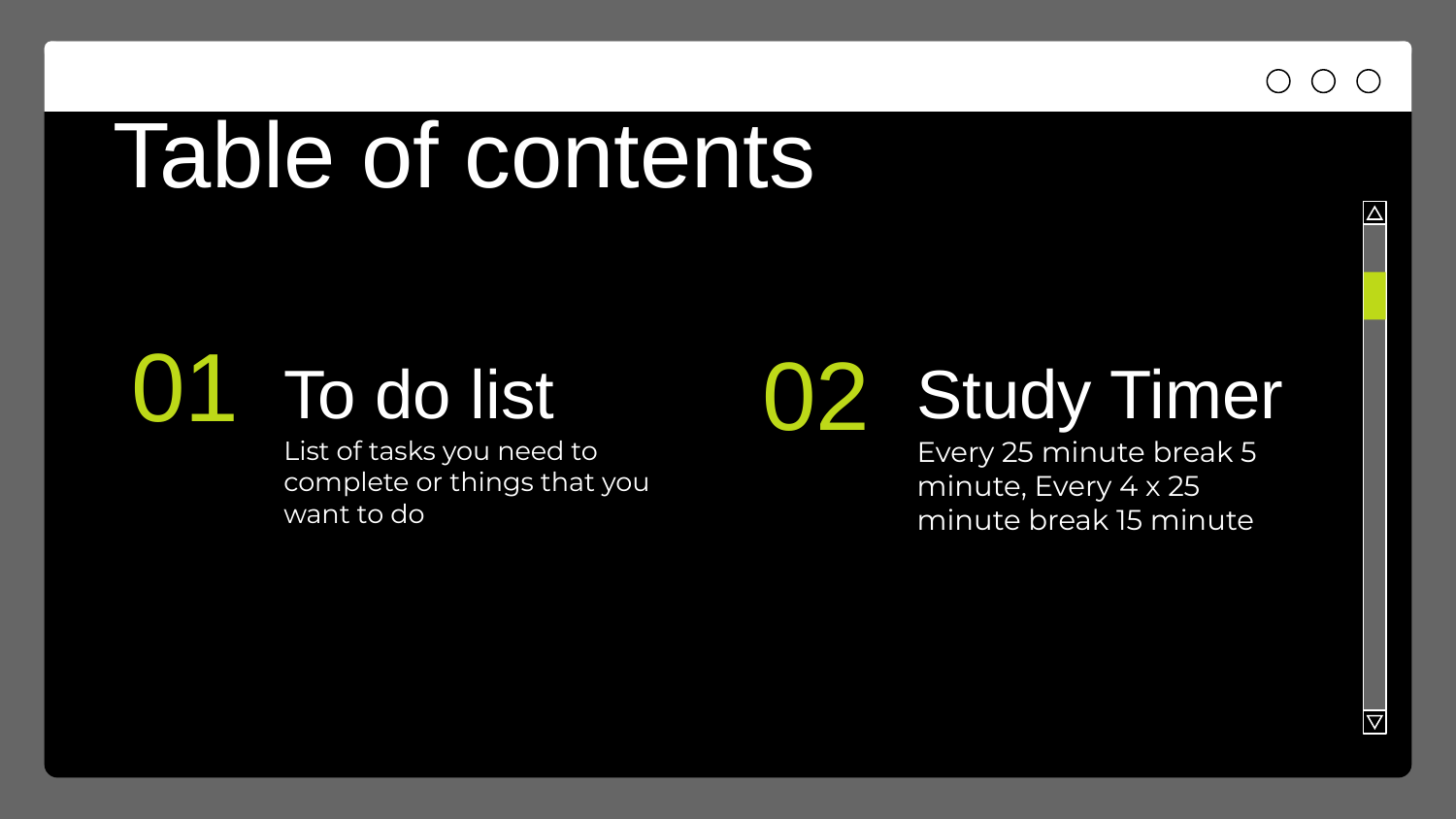

# Table of contents

01
02
To do list
Study Timer
List of tasks you need to complete or things that you want to do

Every 25 minute break 5 minute, Every 4 x 25 minute break 15 minute